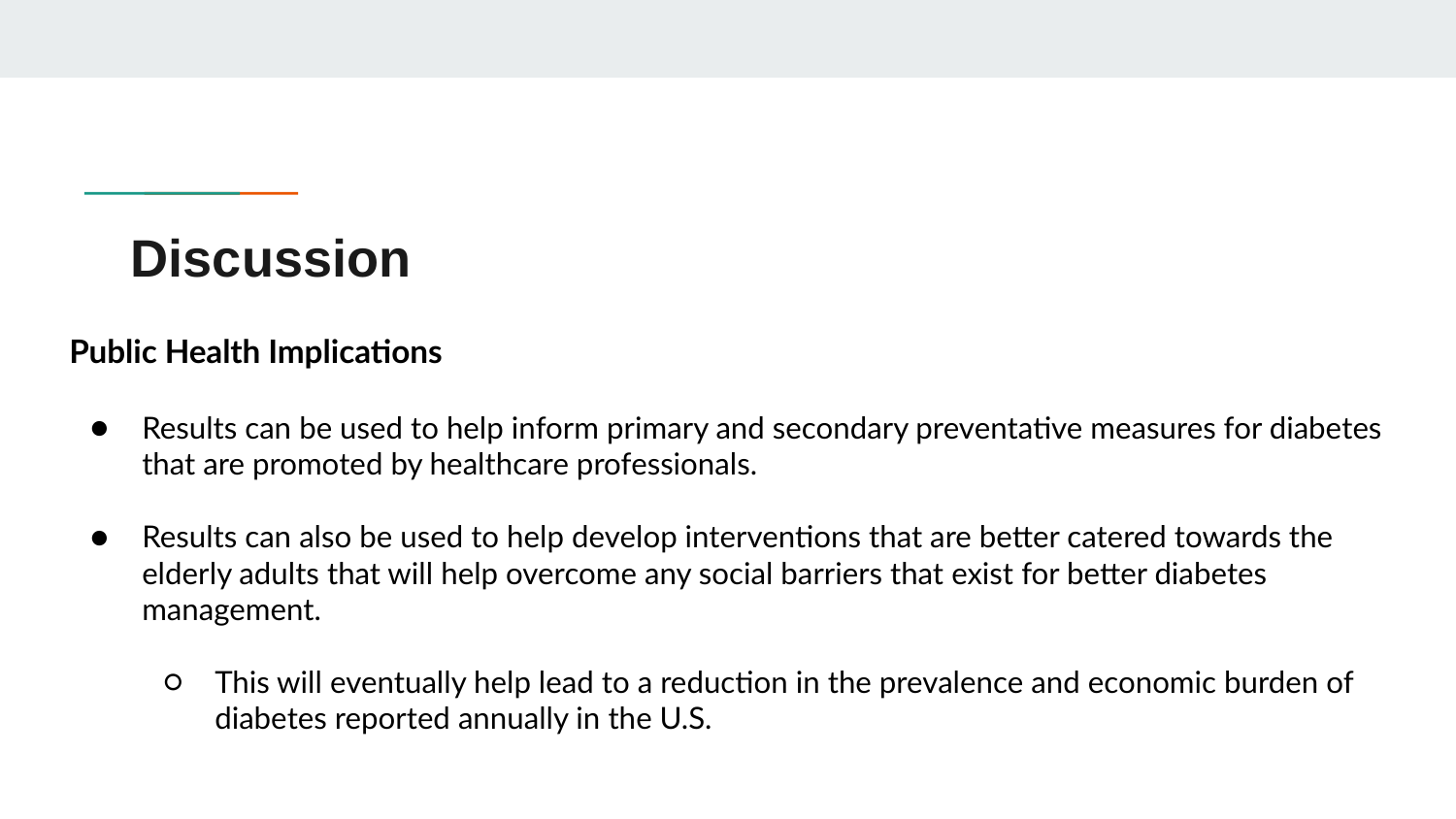

# Discussion
Public Health Implications

Results can be used to help inform primary and secondary preventative measures for diabetes that are promoted by healthcare professionals.

Results can also be used to help develop interventions that are better catered towards the elderly adults that will help overcome any social barriers that exist for better diabetes management.

This will eventually help lead to a reduction in the prevalence and economic burden of diabetes reported annually in the U.S.